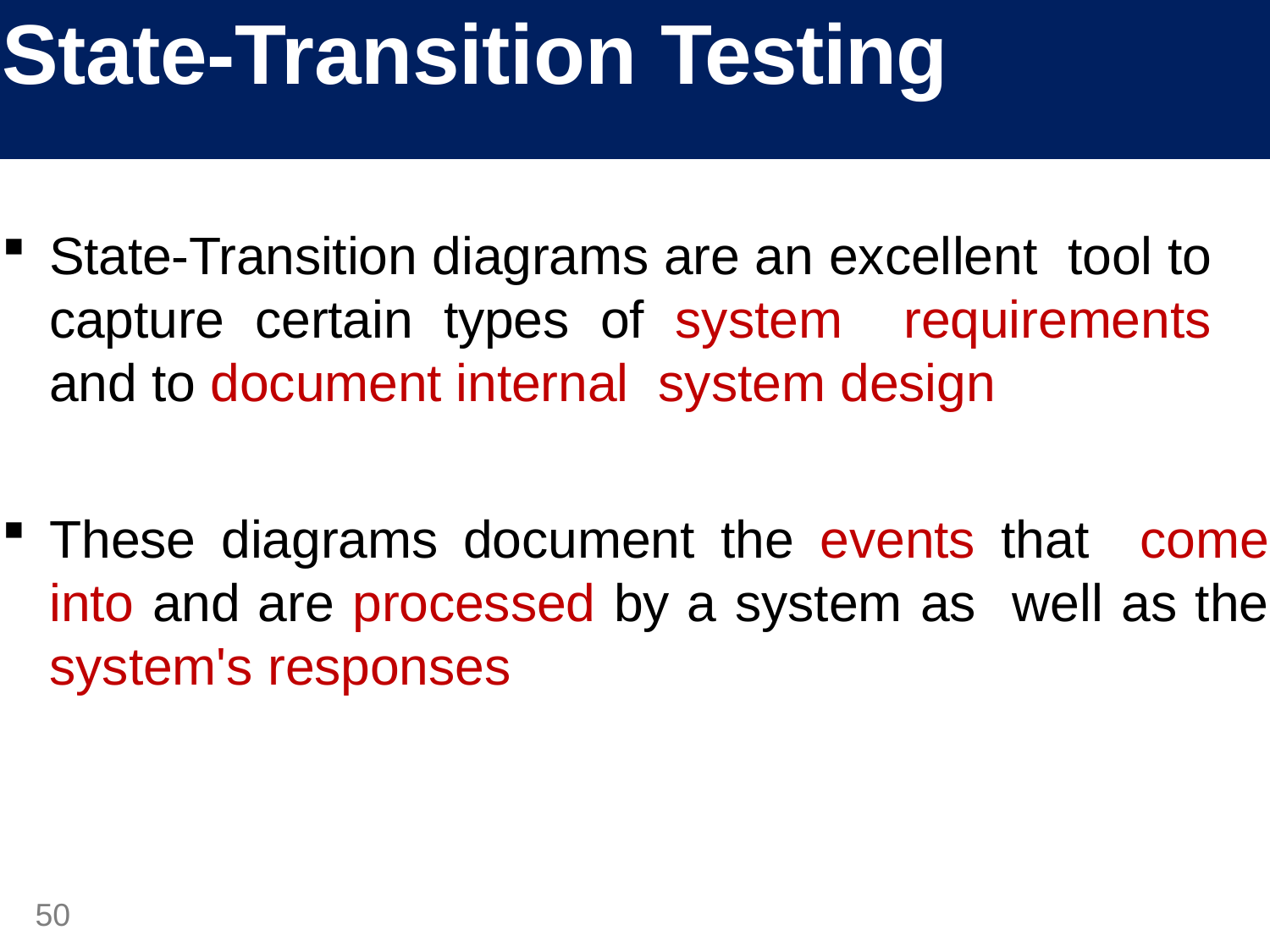

# State-Transition Testing
State-Transition diagrams are an excellent  tool to capture certain types of system  requirements and to document internal  system design

These diagrams document the events that  come into and are processed by a system as  well as the system's responses
50